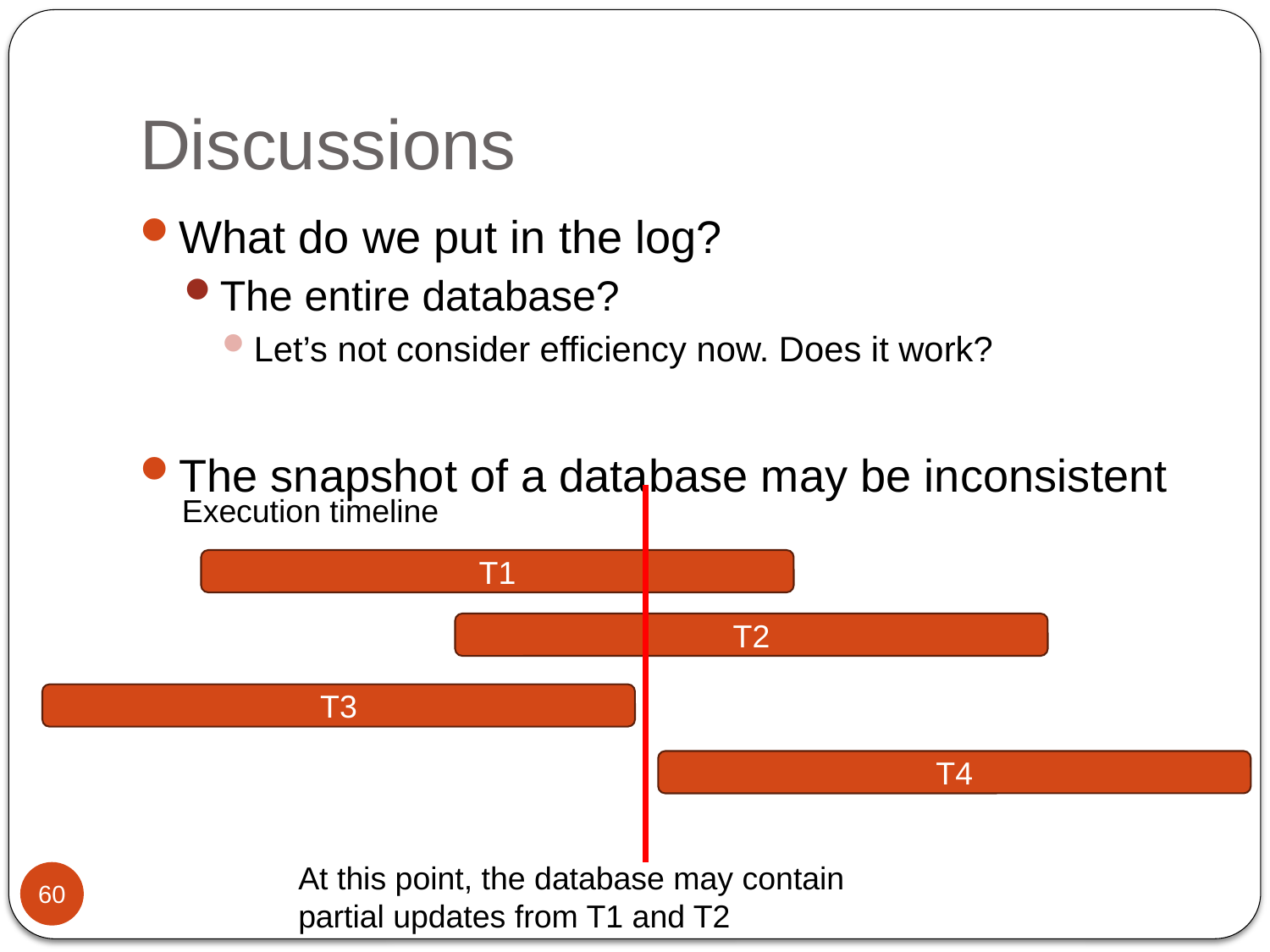

# Discussions
What do we put in the log?
The entire database?
Let’s not consider efficiency now. Does it work?

The snapshot of a database may be inconsistent
Execution timeline
T1
T2
T3
T4
At this point, the database may contain partial updates from T1 and T2
60